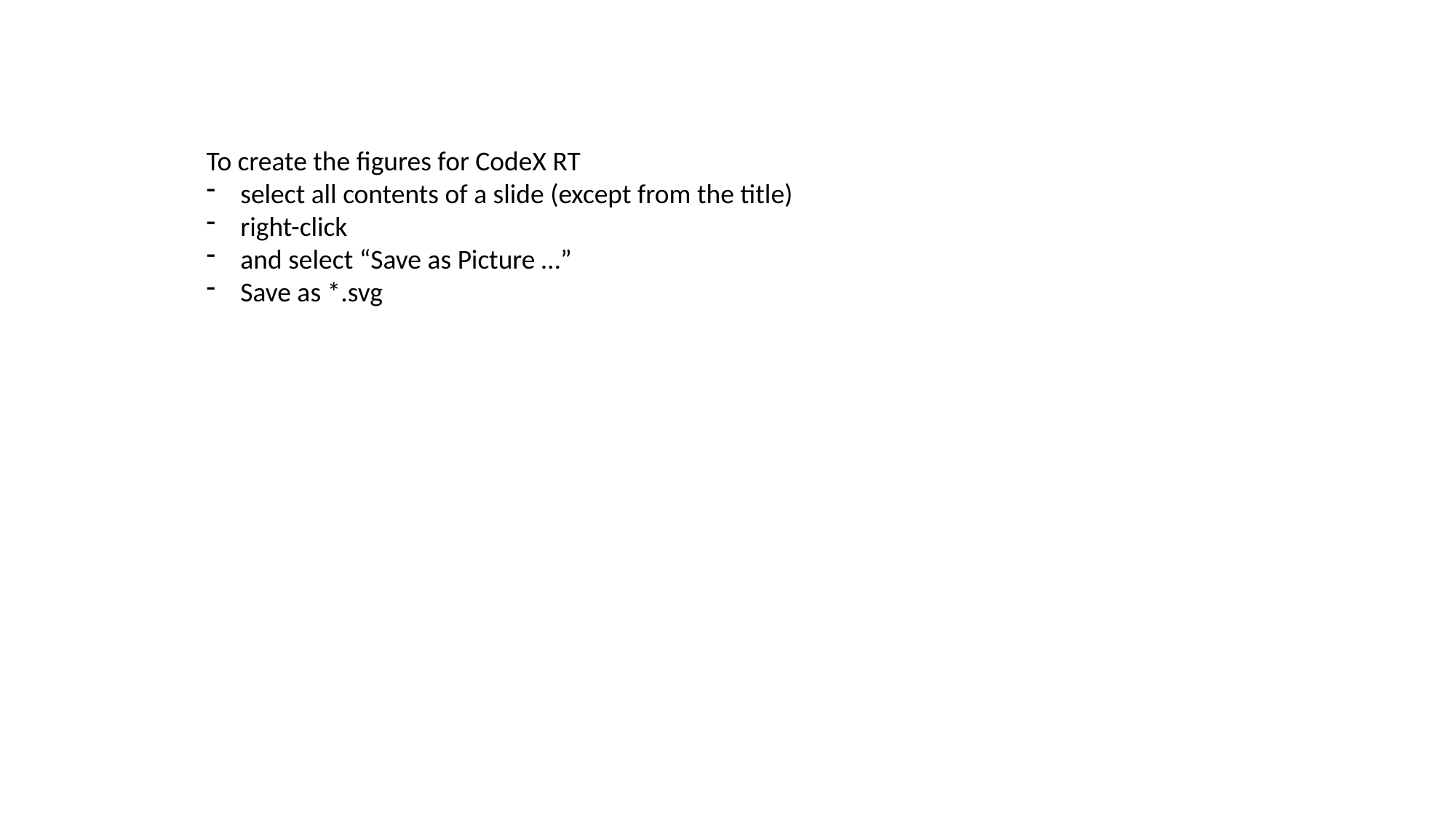

To create the figures for CodeX RT
select all contents of a slide (except from the title)
right-click
and select “Save as Picture …”
Save as *.svg